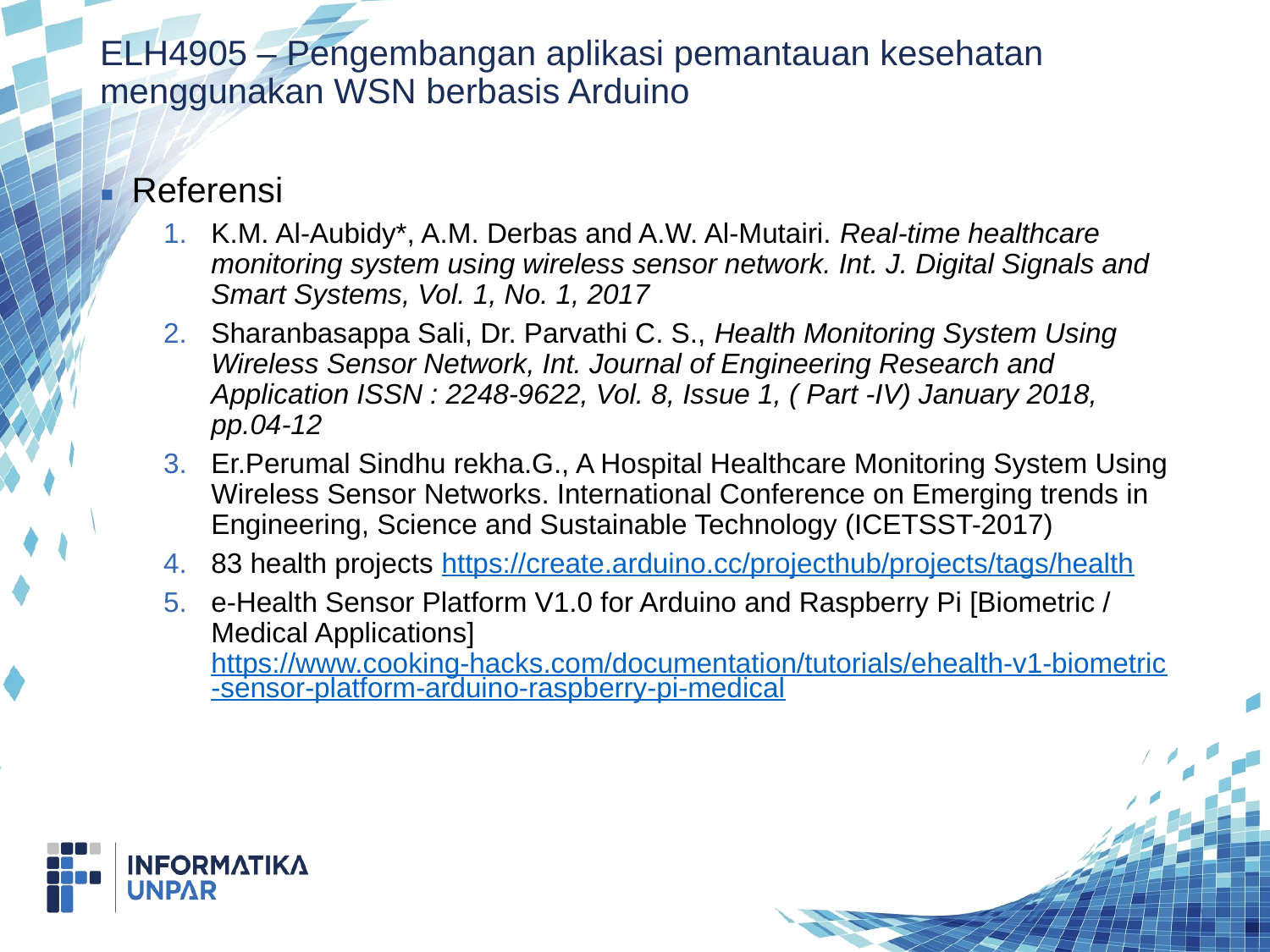

# ELH4905 – Pengembangan aplikasi pemantauan kesehatan menggunakan WSN berbasis Arduino
Referensi
K.M. Al-Aubidy*, A.M. Derbas and A.W. Al-Mutairi. Real-time healthcare monitoring system using wireless sensor network. Int. J. Digital Signals and Smart Systems, Vol. 1, No. 1, 2017
Sharanbasappa Sali, Dr. Parvathi C. S., Health Monitoring System Using Wireless Sensor Network, Int. Journal of Engineering Research and Application ISSN : 2248-9622, Vol. 8, Issue 1, ( Part -IV) January 2018, pp.04-12
Er.Perumal Sindhu rekha.G., A Hospital Healthcare Monitoring System Using Wireless Sensor Networks. International Conference on Emerging trends in Engineering, Science and Sustainable Technology (ICETSST-2017)
83 health projects https://create.arduino.cc/projecthub/projects/tags/health
e-Health Sensor Platform V1.0 for Arduino and Raspberry Pi [Biometric / Medical Applications] https://www.cooking-hacks.com/documentation/tutorials/ehealth-v1-biometric-sensor-platform-arduino-raspberry-pi-medical